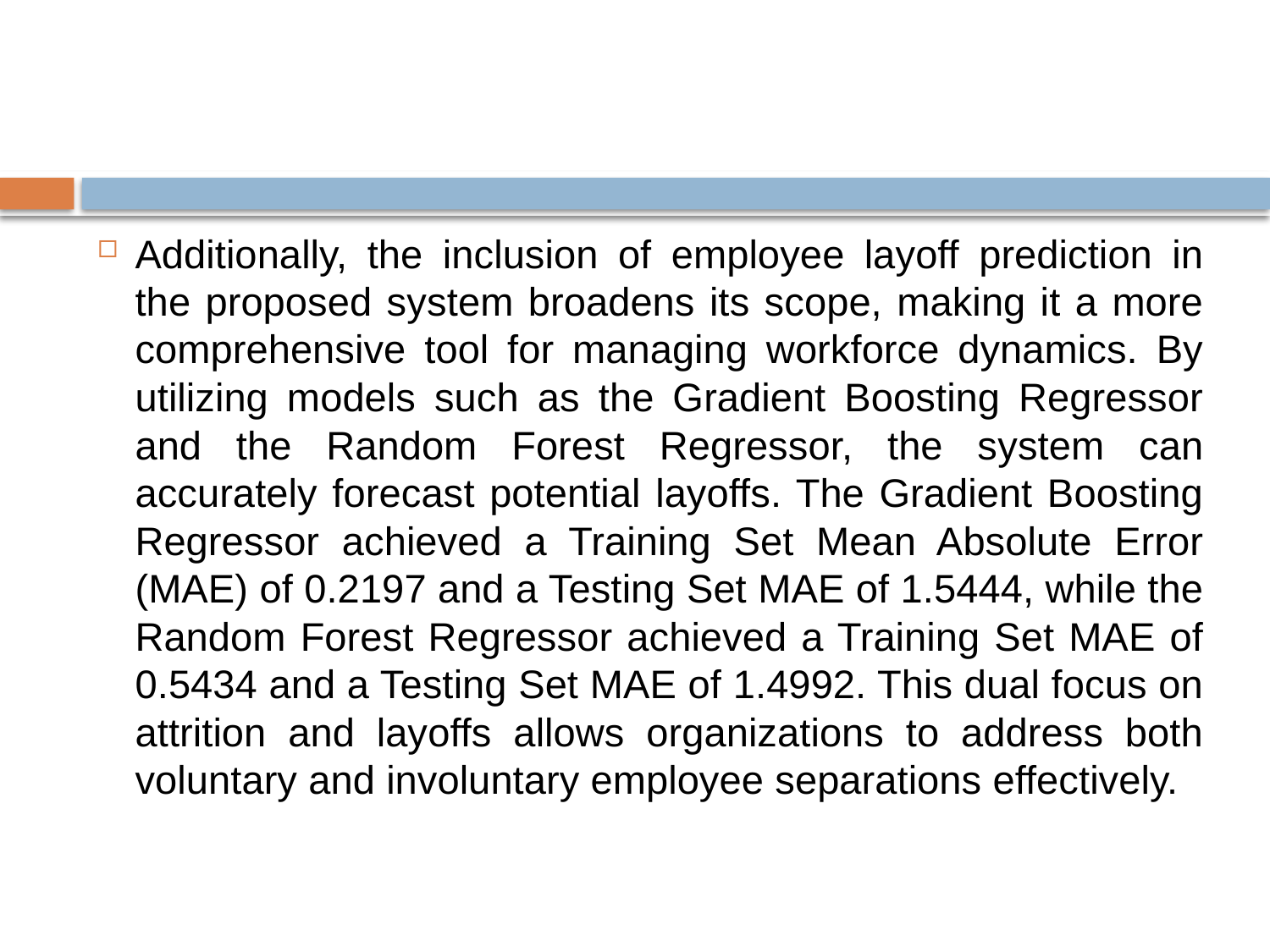

#
Additionally, the inclusion of employee layoff prediction in the proposed system broadens its scope, making it a more comprehensive tool for managing workforce dynamics. By utilizing models such as the Gradient Boosting Regressor and the Random Forest Regressor, the system can accurately forecast potential layoffs. The Gradient Boosting Regressor achieved a Training Set Mean Absolute Error (MAE) of 0.2197 and a Testing Set MAE of 1.5444, while the Random Forest Regressor achieved a Training Set MAE of 0.5434 and a Testing Set MAE of 1.4992. This dual focus on attrition and layoffs allows organizations to address both voluntary and involuntary employee separations effectively.